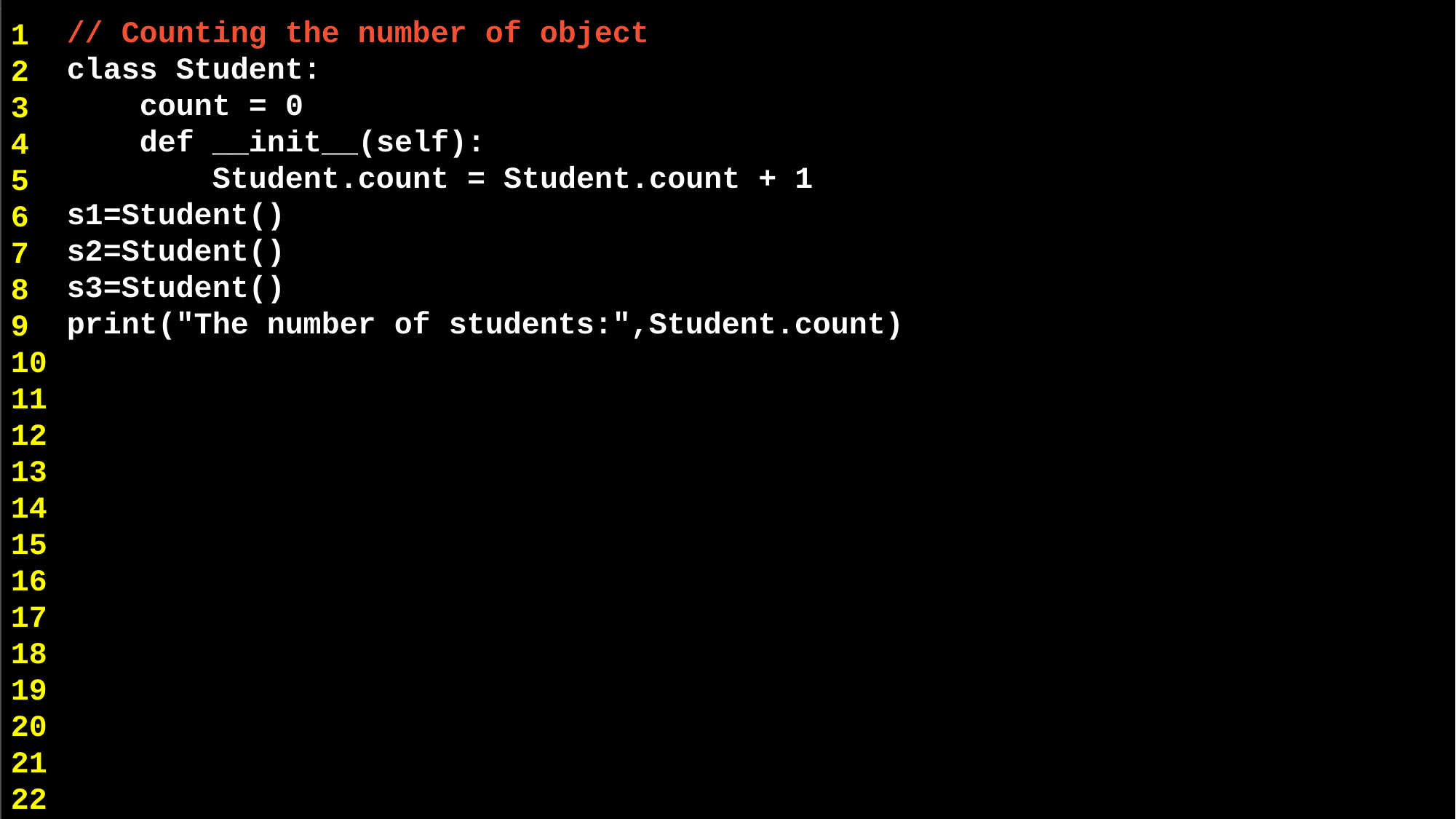

// Counting the number of object
class Student:
    count = 0
    def __init__(self):
        Student.count = Student.count + 1
s1=Student()
s2=Student()
s3=Student()
print("The number of students:",Student.count)

1
2
3
4
5
6
7
8
9
10
11
12
13
14
15
16
17
18
19
20
21
22